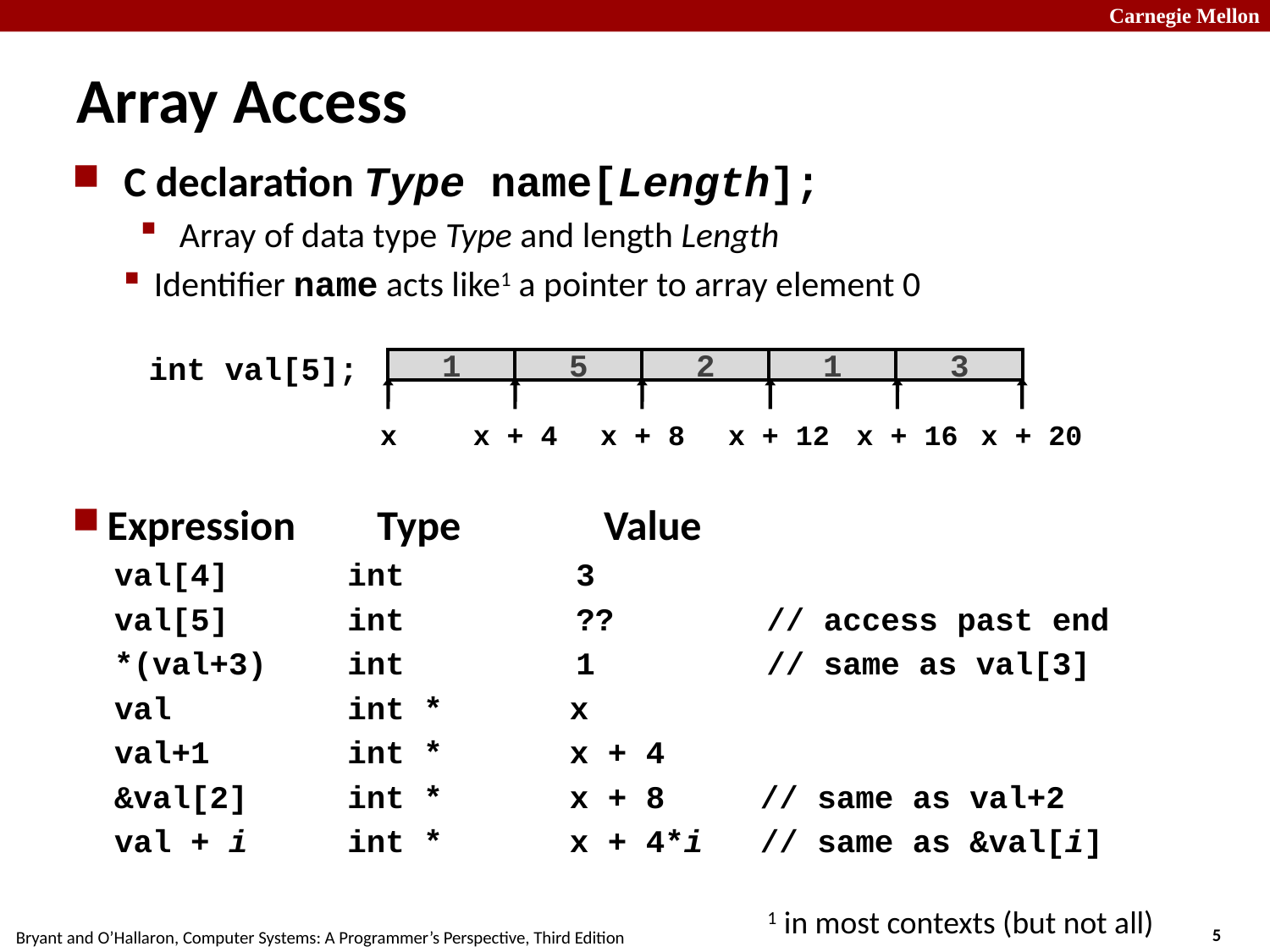

# Array Access
C declaration Type name[Length];
Array of data type Type and length Length
Identifier name acts like1 a pointer to array element 0

Expression	Type               Value
int val[5];
1
5
2
1
3

x
x + 4
x + 8
x + 12
x + 16
x + 20
val[4]
val[5]
*(val+3)
val
val+1
&val[2]
val + i
int         3
int         ??        // access past end
int         1         // same as val[3]
int *	     x
int *	     x + 4
int *	     x + 8     // same as val+2
int *	     x + 4*i   // same as &val[i]

1 in most contexts (but not all)